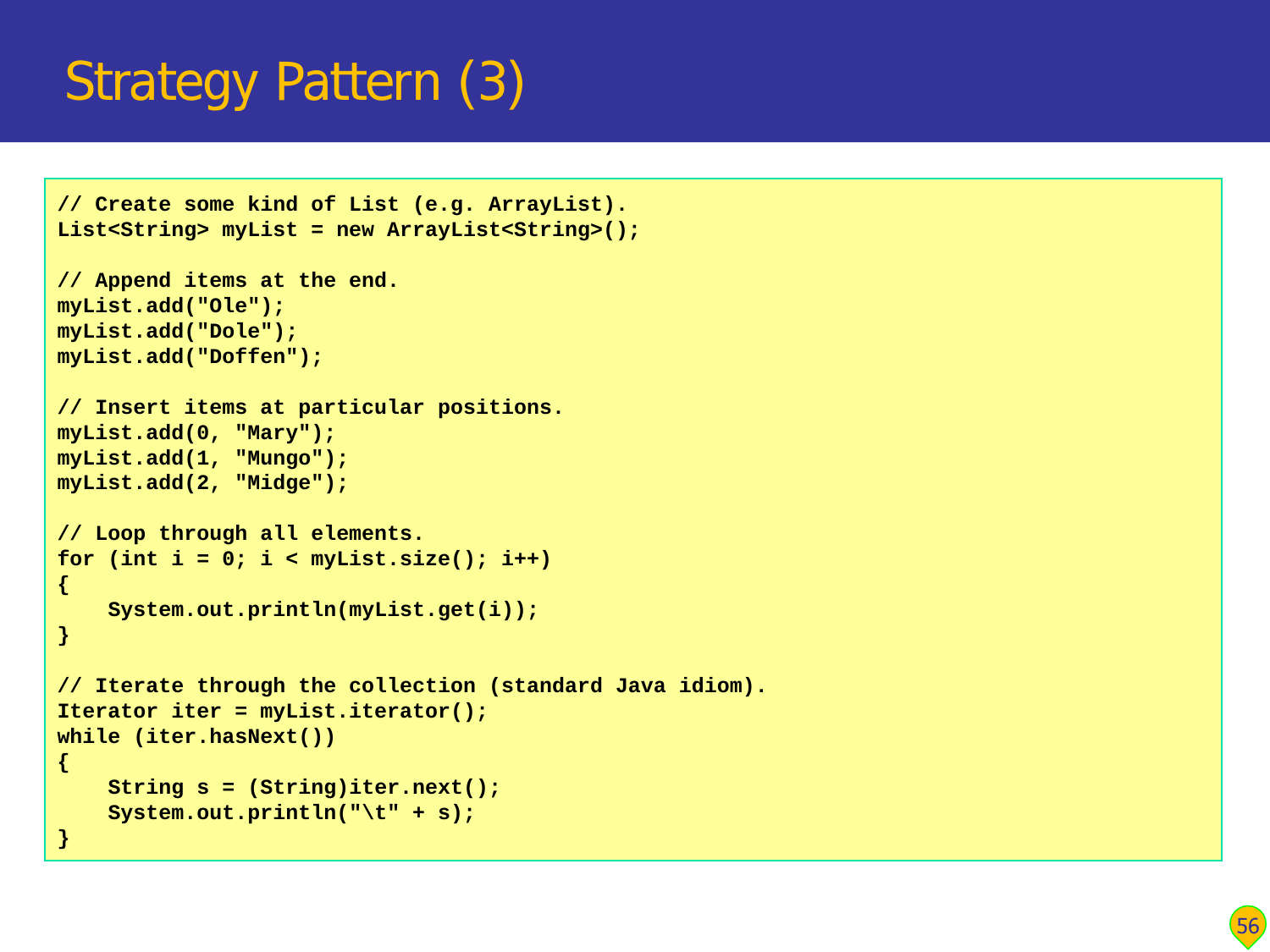

# Strategy Pattern (3)
// Create some kind of List (e.g. ArrayList).
List<String> myList = new ArrayList<String>();

// Append items at the end.
myList.add("Ole");
myList.add("Dole");
myList.add("Doffen");

// Insert items at particular positions.
myList.add(0, "Mary");
myList.add(1, "Mungo");
myList.add(2, "Midge");

// Loop through all elements.
for (int i = 0; i < myList.size(); i++)
{
    System.out.println(myList.get(i));
}

// Iterate through the collection (standard Java idiom).
Iterator iter = myList.iterator();
while (iter.hasNext())
{
    String s = (String)iter.next();
    System.out.println("\t" + s);
}
56